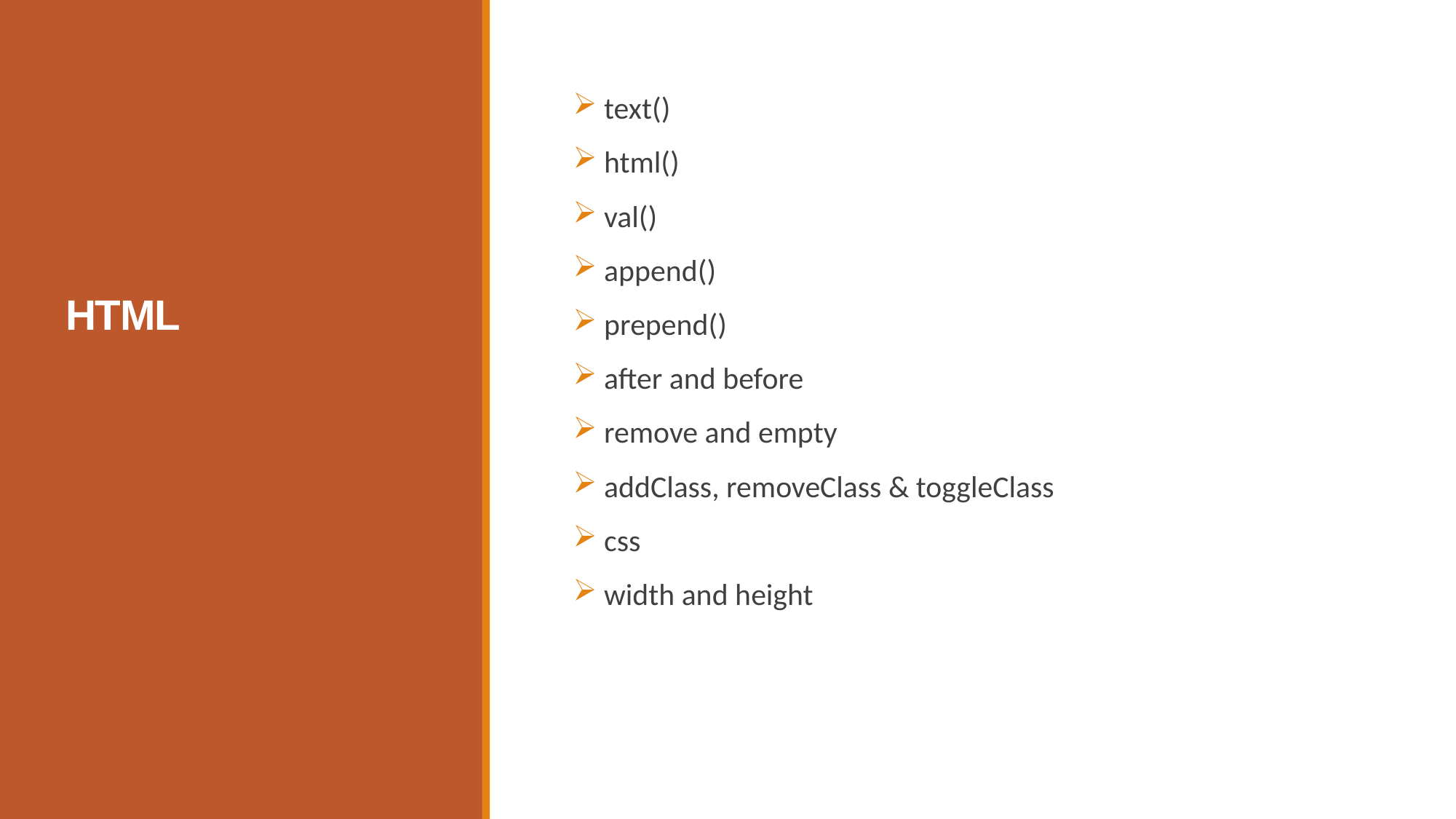

# HTML
 text()
 html()
 val()
 append()
 prepend()
 after and before
 remove and empty
 addClass, removeClass & toggleClass
 css
 width and height